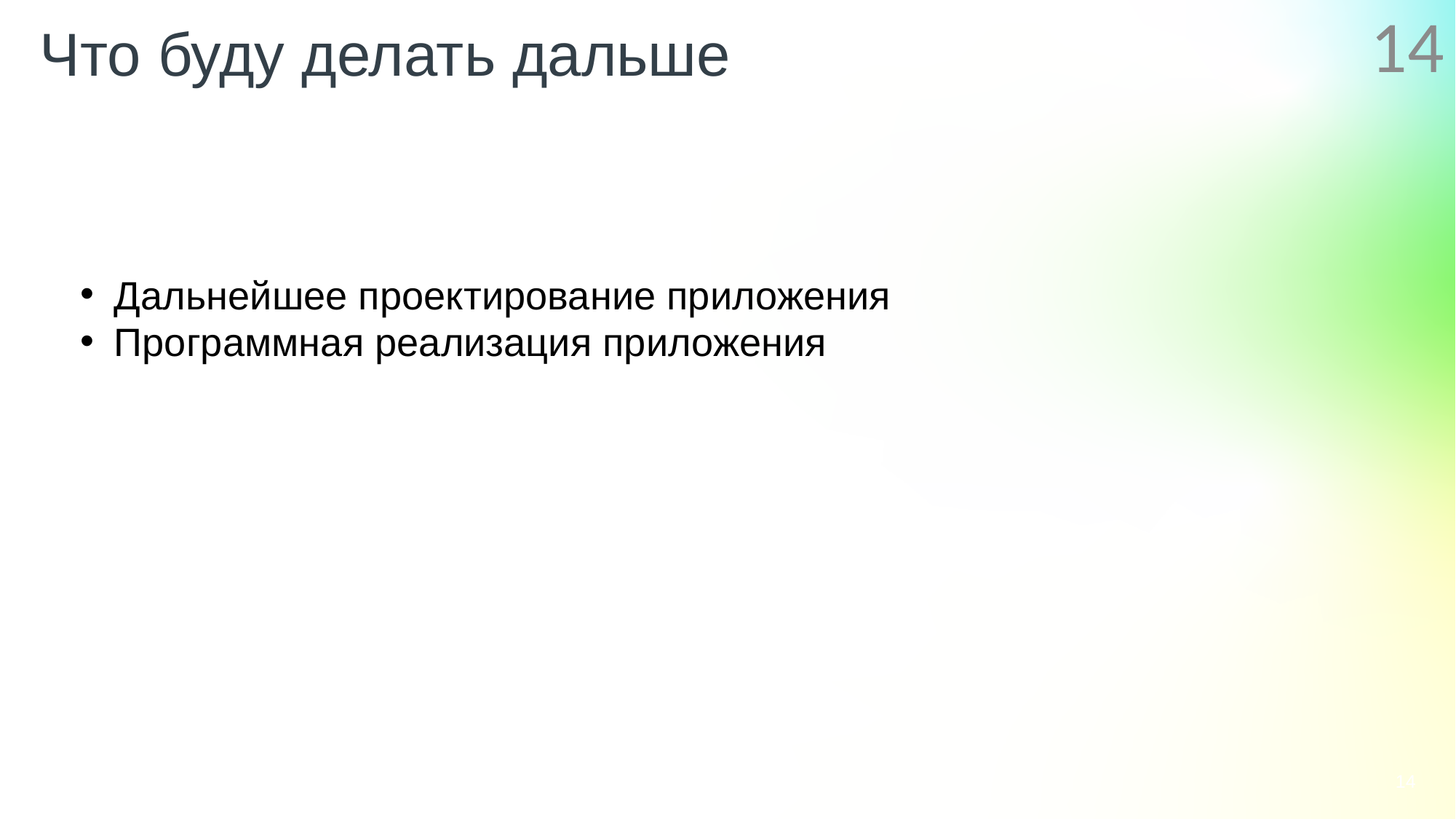

14
Что буду делать дальше
Дальнейшее проектирование приложения
Программная реализация приложения